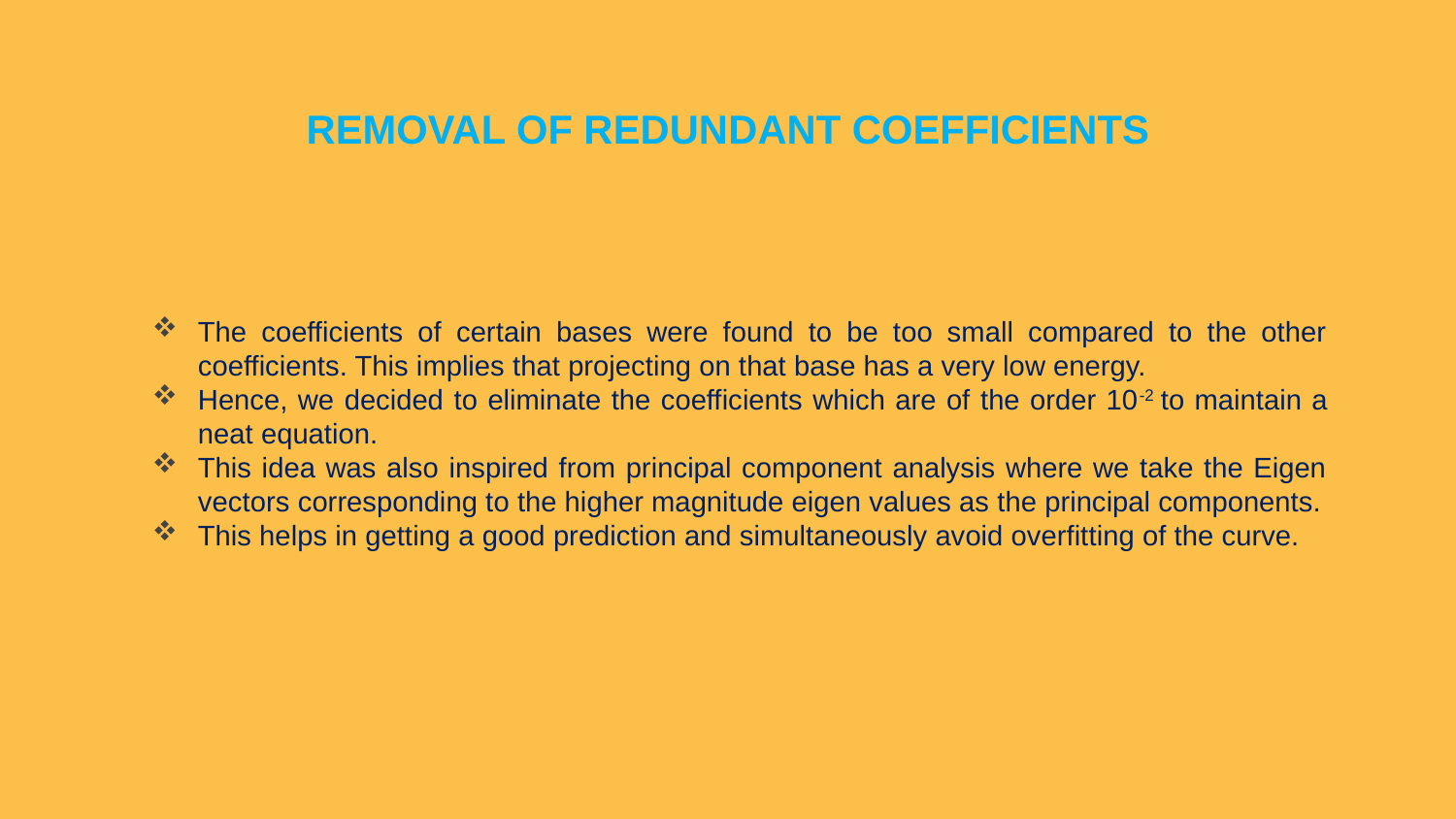

# REMOVAL OF REDUNDANT COEFFICIENTS
The coefficients of certain bases were found to be too small compared to the other coefficients. This implies that projecting on that base has a very low energy.
Hence, we decided to eliminate the coefficients which are of the order 10-2 to maintain a neat equation.
This idea was also inspired from principal component analysis where we take the Eigen vectors corresponding to the higher magnitude eigen values as the principal components.
This helps in getting a good prediction and simultaneously avoid overfitting of the curve.